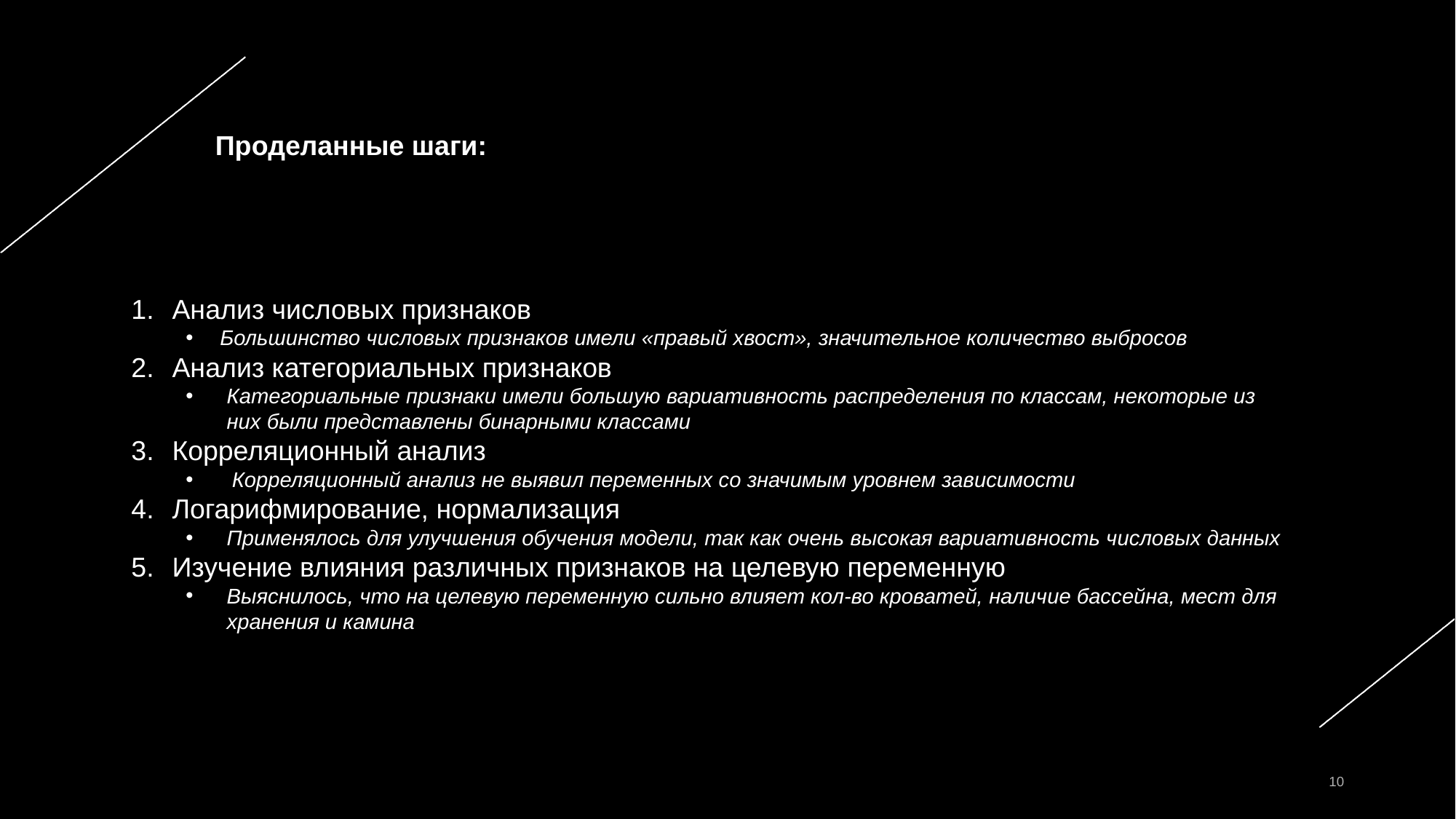

Проделанные шаги:

Анализ числовых признаков
Большинство числовых признаков имели «правый хвост», значительное количество выбросов
Анализ категориальных признаков
Категориальные признаки имели большую вариативность распределения по классам, некоторые из них были представлены бинарными классами
Корреляционный анализ
  Корреляционный анализ не выявил переменных со значимым уровнем зависимости
Логарифмирование, нормализация
Применялось для улучшения обучения модели, так как очень высокая вариативность числовых данных
Изучение влияния различных признаков на целевую переменную
Выяснилось, что на целевую переменную сильно влияет кол-во кроватей, наличие бассейна, мест для хранения и камина
10